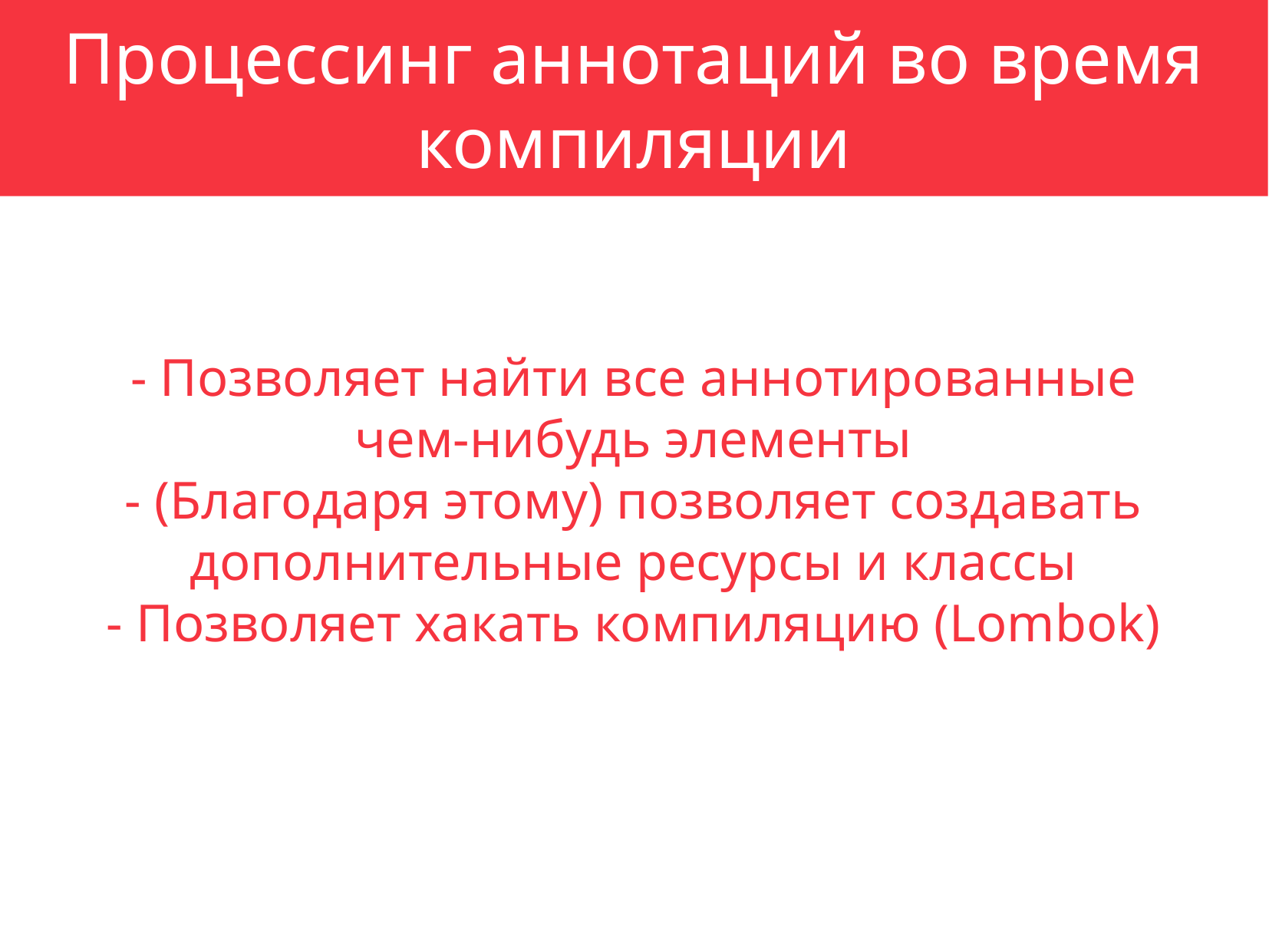

Процессинг аннотаций во время компиляции
- Позволяет найти все аннотированные
чем-нибудь элементы
- (Благодаря этому) позволяет создавать дополнительные ресурсы и классы
- Позволяет хакать компиляцию (Lombok)